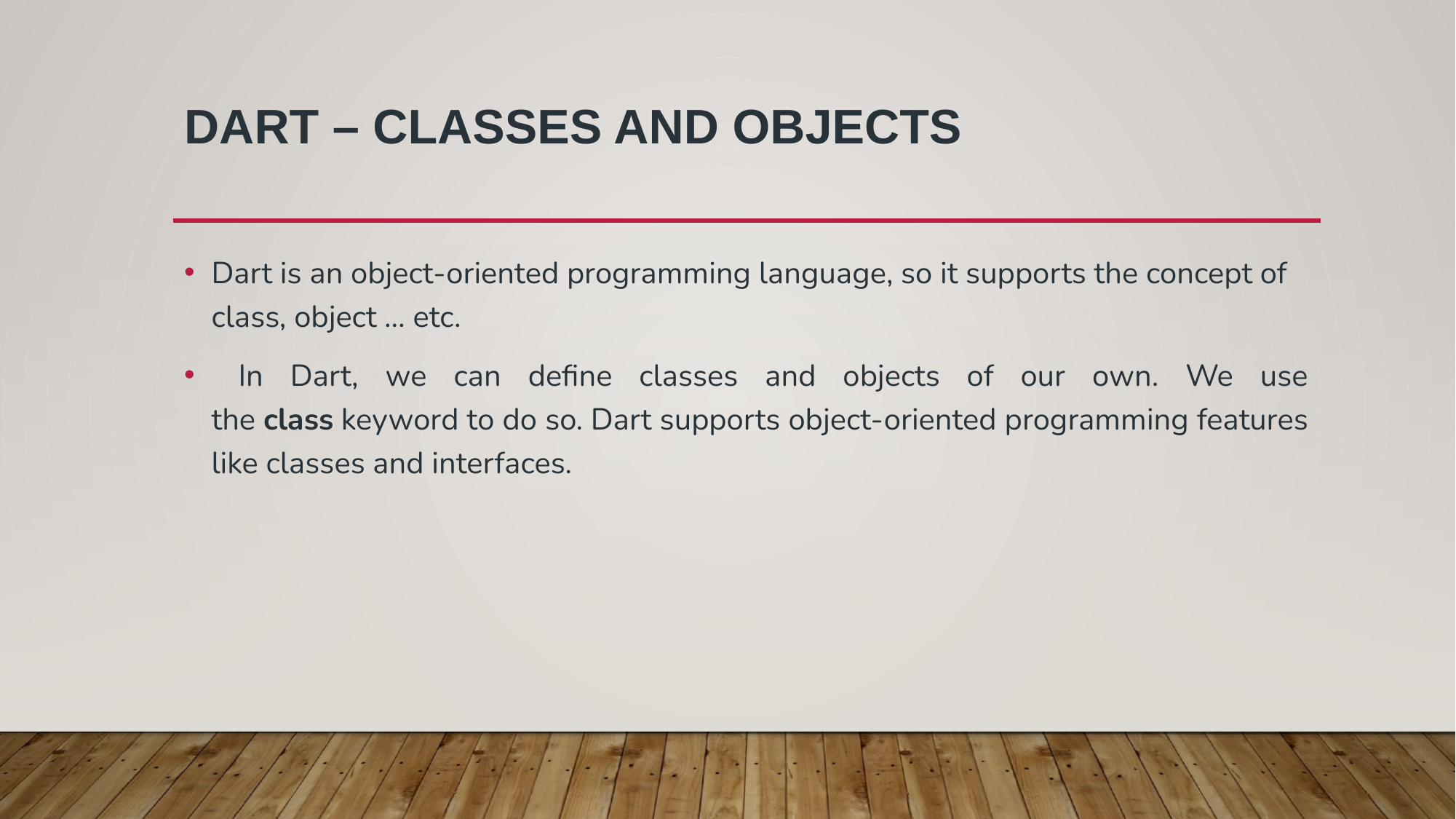

# Dart – Classes And Objects
Dart is an object-oriented programming language, so it supports the concept of class, object … etc.
 In Dart, we can define classes and objects of our own. We use the class keyword to do so. Dart supports object-oriented programming features like classes and interfaces.